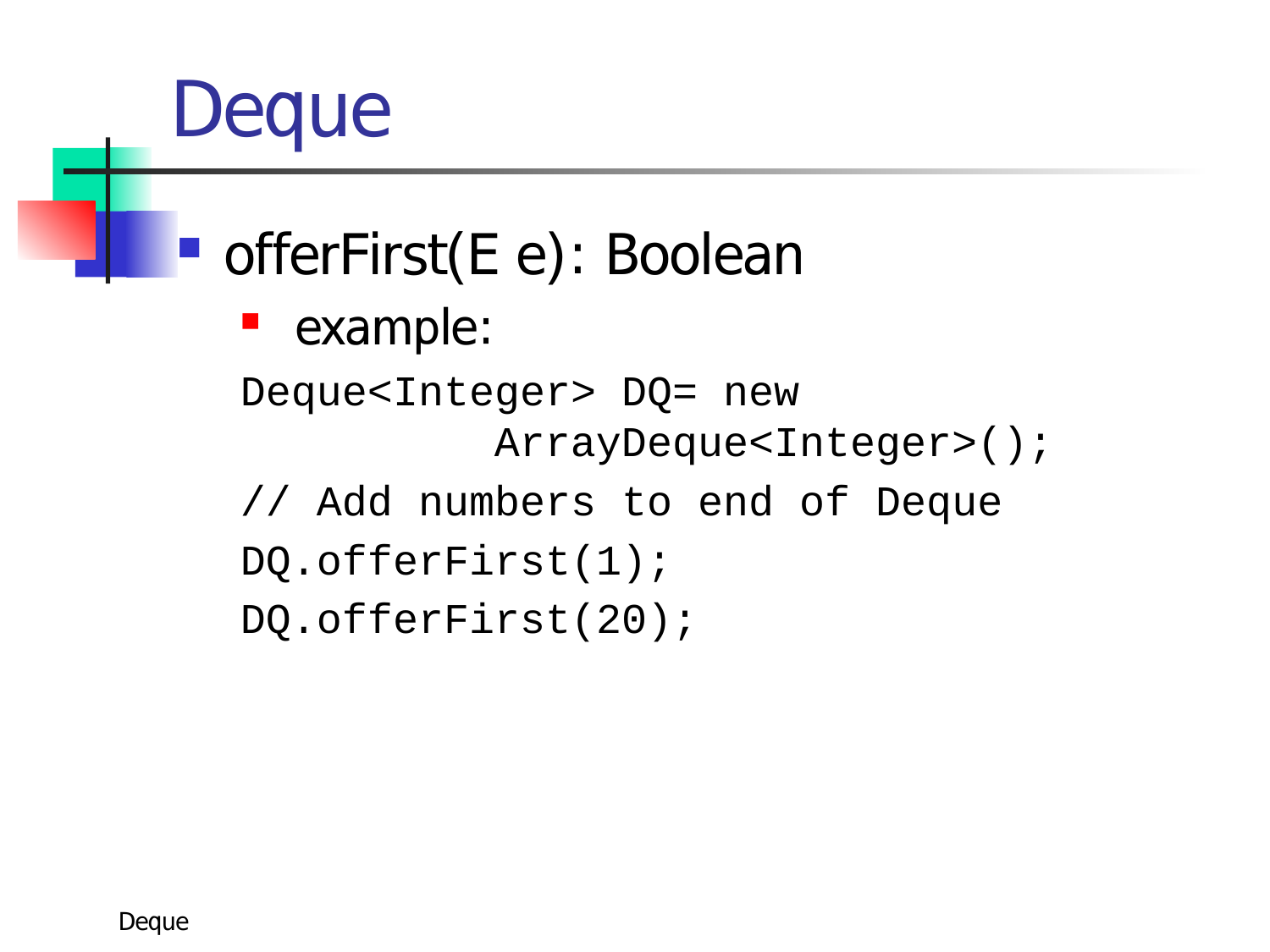

# Deque
offerFirst(E e): Boolean
 example:
Deque<Integer> DQ= new 					ArrayDeque<Integer>();
// Add numbers to end of Deque
DQ.offerFirst(1);
DQ.offerFirst(20);

Deque